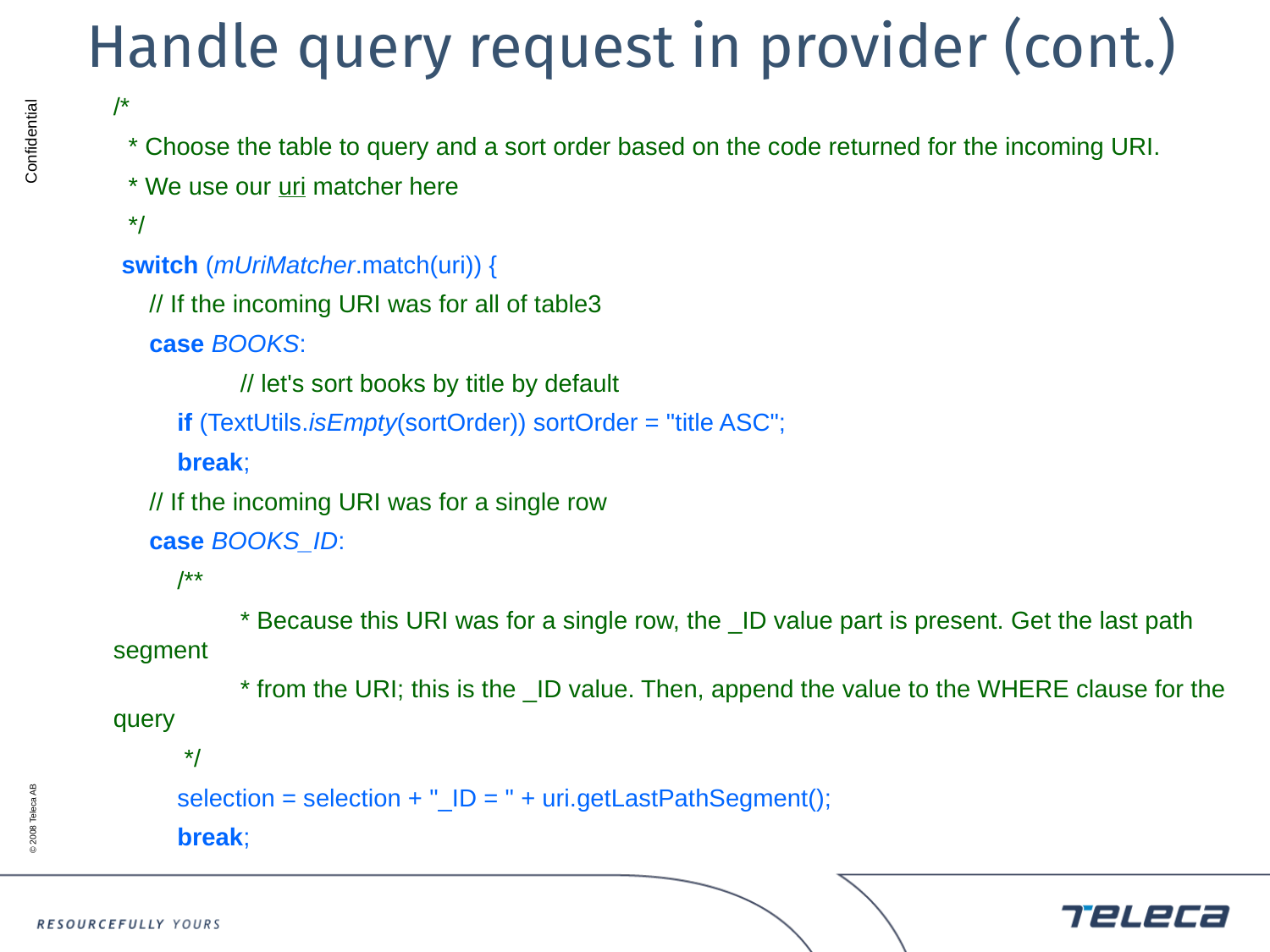

# Handle query request in provider (cont.)
	/*
         * Choose the table to query and a sort order based on the code returned for the incoming URI.
         * We use our uri matcher here
         */
        switch (mUriMatcher.match(uri)) {
            // If the incoming URI was for all of table3
            case BOOKS:
            	// let's sort books by title by default
                if (TextUtils.isEmpty(sortOrder)) sortOrder = "title ASC";
                break;
            // If the incoming URI was for a single row
            case BOOKS_ID:
                /**
		* Because this URI was for a single row, the _ID value part is present. Get the last path segment
		* from the URI; this is the _ID value. Then, append the value to the WHERE clause for the query
                 */
                selection = selection + "_ID = " + uri.getLastPathSegment();
                break;